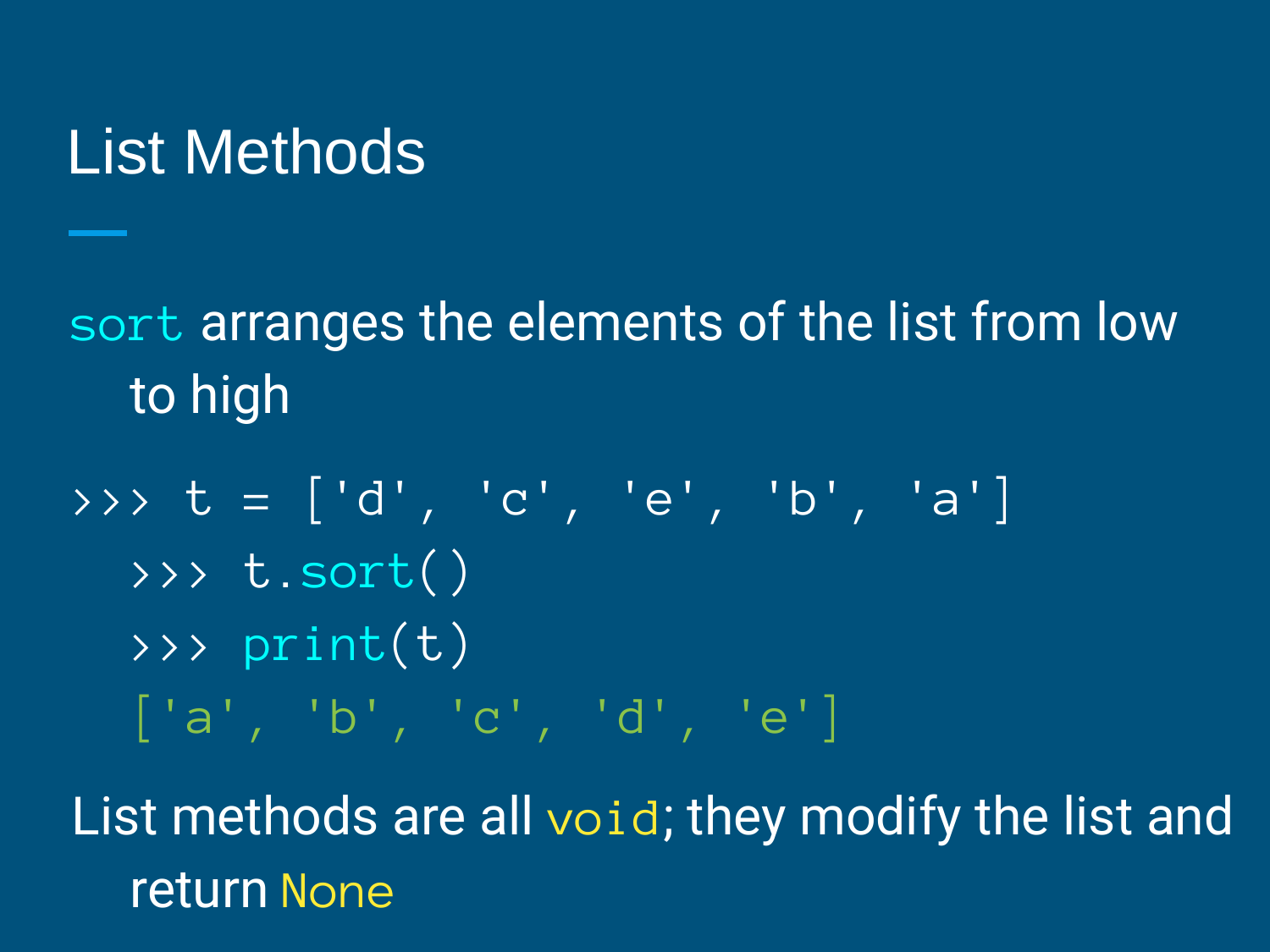

# List Methods
sort arranges the elements of the list from low to high
>>> t = ['d', 'c', 'e', 'b', 'a']
>>> t.sort()
>>> print(t)
['a', 'b', 'c', 'd', 'e']
List methods are all void; they modify the list and return None